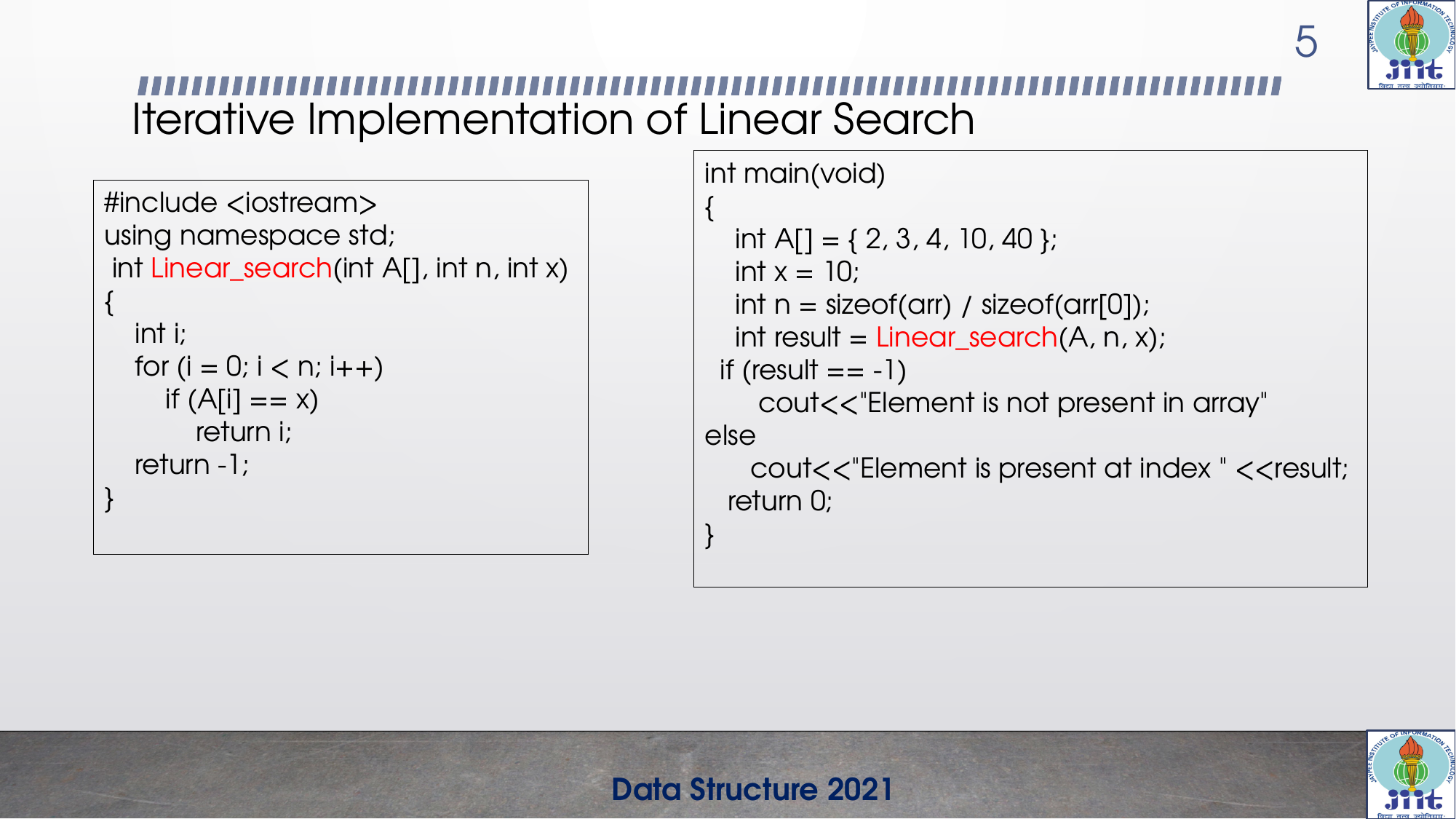

5
# Iterative Implementation of Linear Search
int main(void)
{
    int A[] = { 2, 3, 4, 10, 40 };
    int x = 10;
    int n = sizeof(arr) / sizeof(arr[0]);
    int result = Linear_search(A, n, x);
  if (result == -1)
       cout<<"Element is not present in array"
else
      cout<<"Element is present at index " <<result;
   return 0;
}

#include <iostream>
using namespace std;
 int Linear_search(int A[], int n, int x)
{
    int i;
    for (i = 0; i < n; i++)
        if (A[i] == x)
            return i;
    return -1;
}